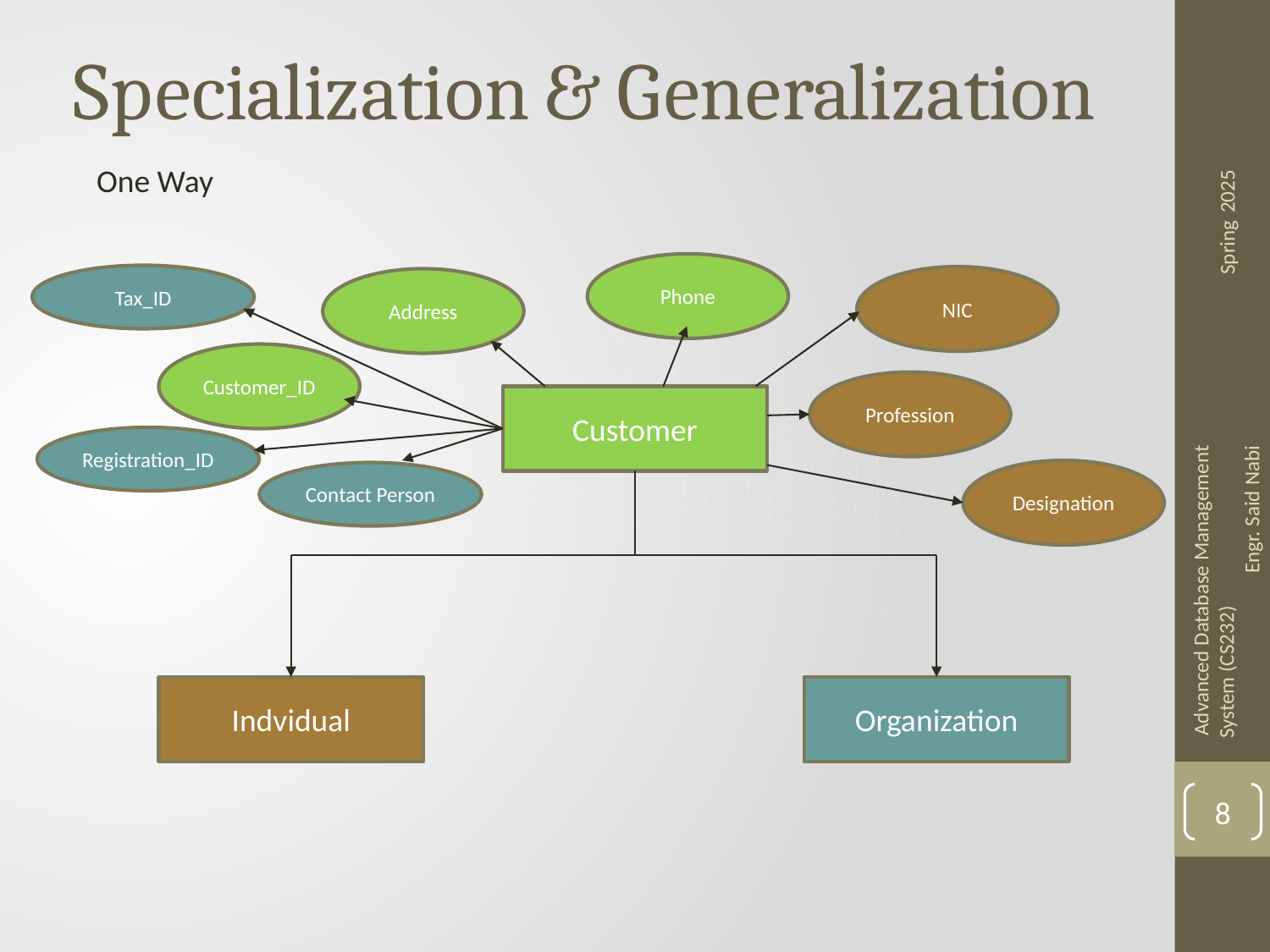

Specialization & Generalization
One Way
Phone
Tax_ID
NIC
Address
Customer_ID
Profession
Customer
Registration_ID
Designation
Contact Person

Indvidual
Organization
8